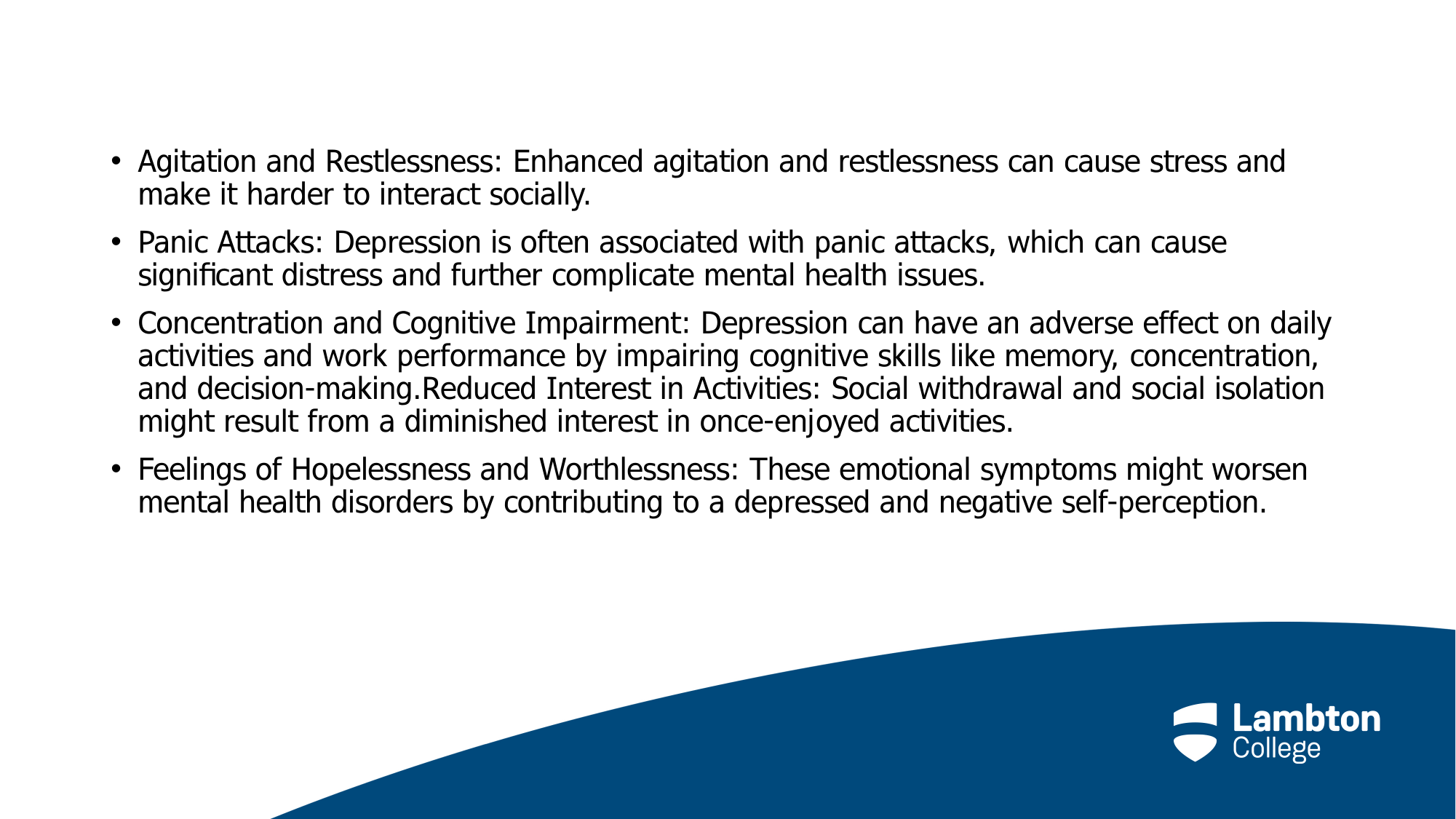

Agitation and Restlessness: Enhanced agitation and restlessness can cause stress and make it harder to interact socially.
Panic Attacks: Depression is often associated with panic attacks, which can cause significant distress and further complicate mental health issues.
Concentration and Cognitive Impairment: Depression can have an adverse effect on daily activities and work performance by impairing cognitive skills like memory, concentration, and decision-making.Reduced Interest in Activities: Social withdrawal and social isolation might result from a diminished interest in once-enjoyed activities.
Feelings of Hopelessness and Worthlessness: These emotional symptoms might worsen mental health disorders by contributing to a depressed and negative self-perception.